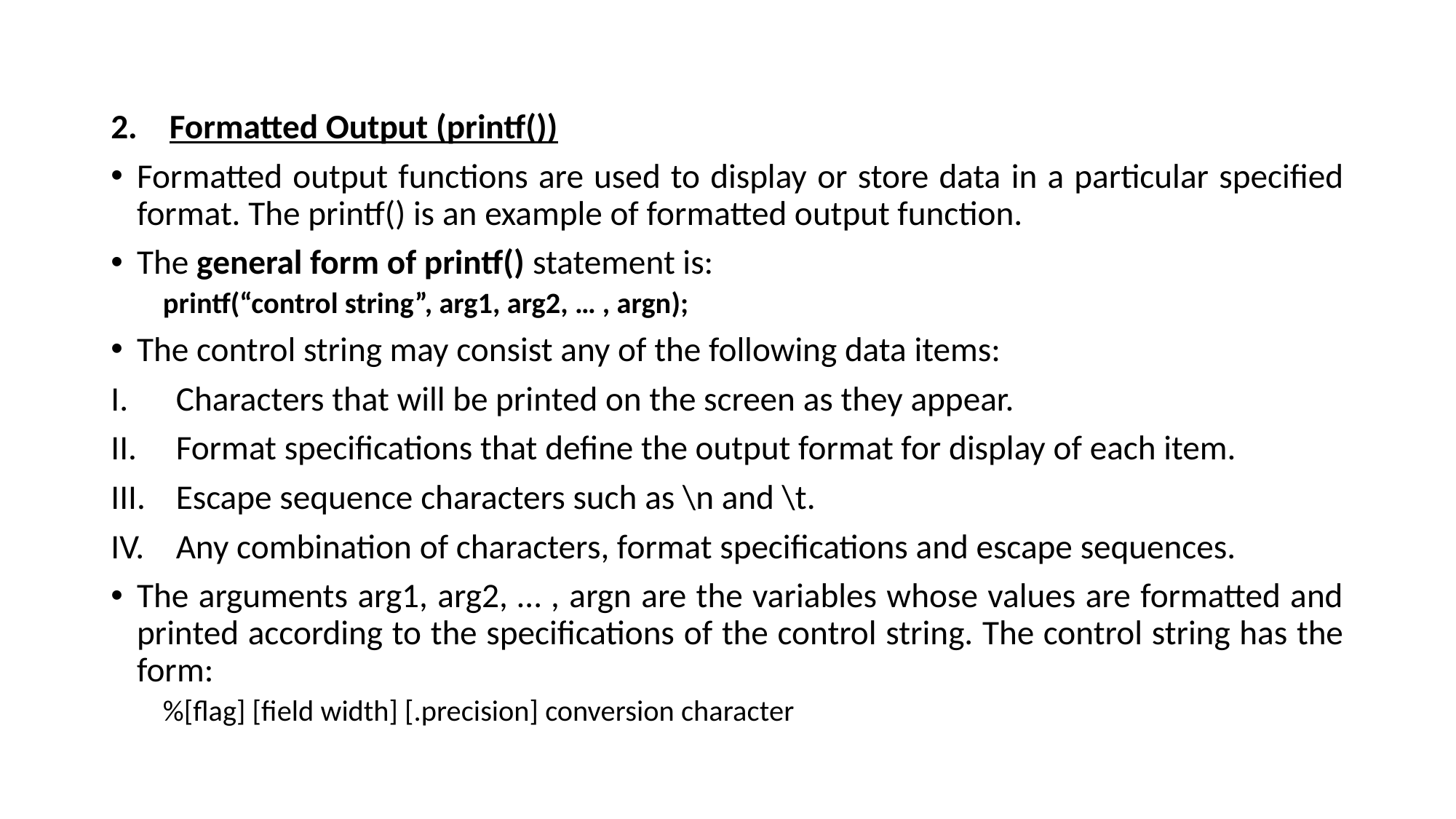

Formatted Output (printf())
Formatted output functions are used to display or store data in a particular specified format. The printf() is an example of formatted output function.
The general form of printf() statement is:
printf(“control string”, arg1, arg2, … , argn);
The control string may consist any of the following data items:
Characters that will be printed on the screen as they appear.
Format specifications that define the output format for display of each item.
Escape sequence characters such as \n and \t.
Any combination of characters, format specifications and escape sequences.
The arguments arg1, arg2, … , argn are the variables whose values are formatted and printed according to the specifications of the control string. The control string has the form:
%[flag] [field width] [.precision] conversion character